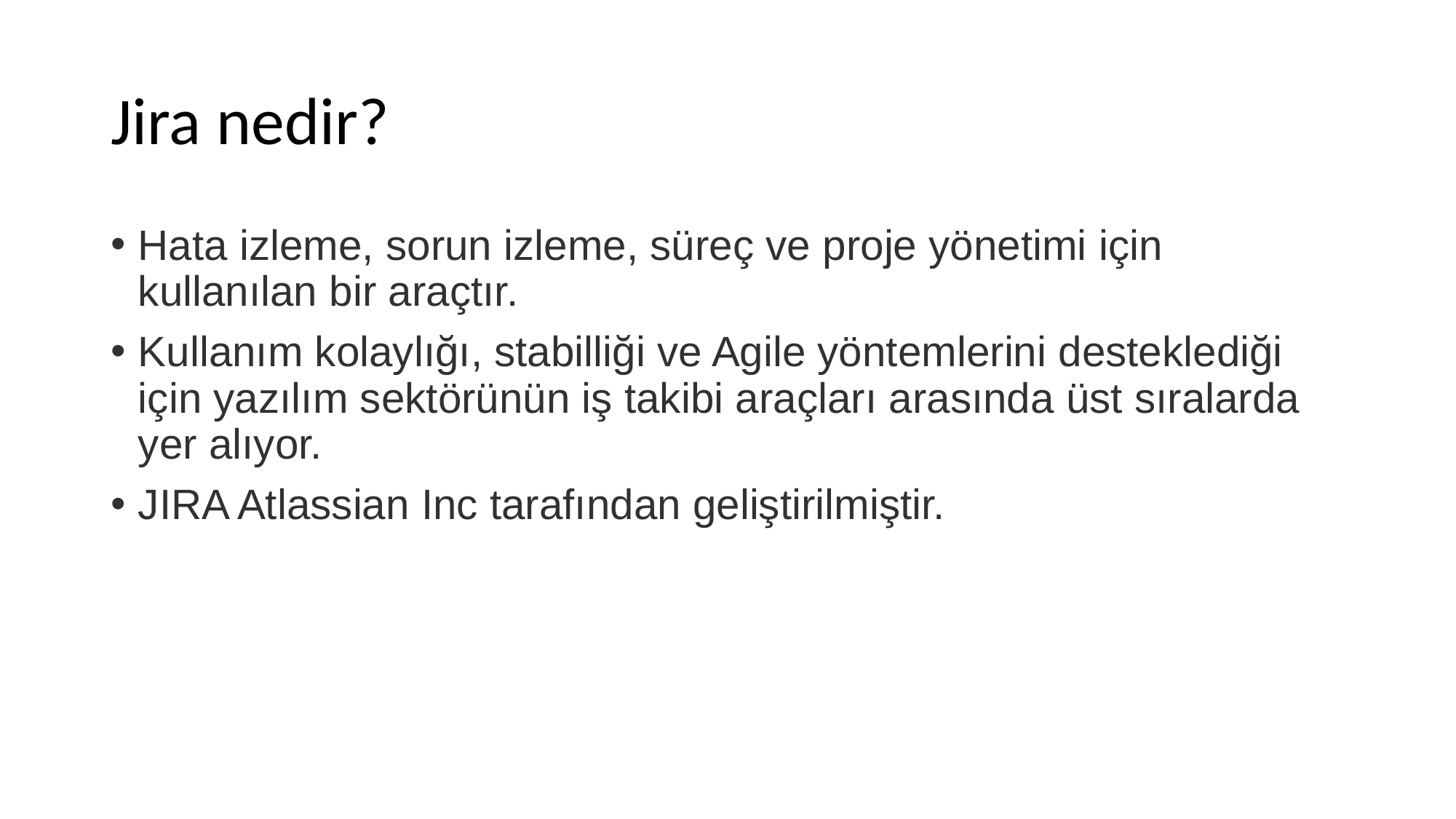

# Jira nedir?
Hata izleme, sorun izleme, süreç ve proje yönetimi için kullanılan bir araçtır.
Kullanım kolaylığı, stabilliği ve Agile yöntemlerini desteklediği için yazılım sektörünün iş takibi araçları arasında üst sıralarda yer alıyor.
JIRA Atlassian Inc tarafından geliştirilmiştir.